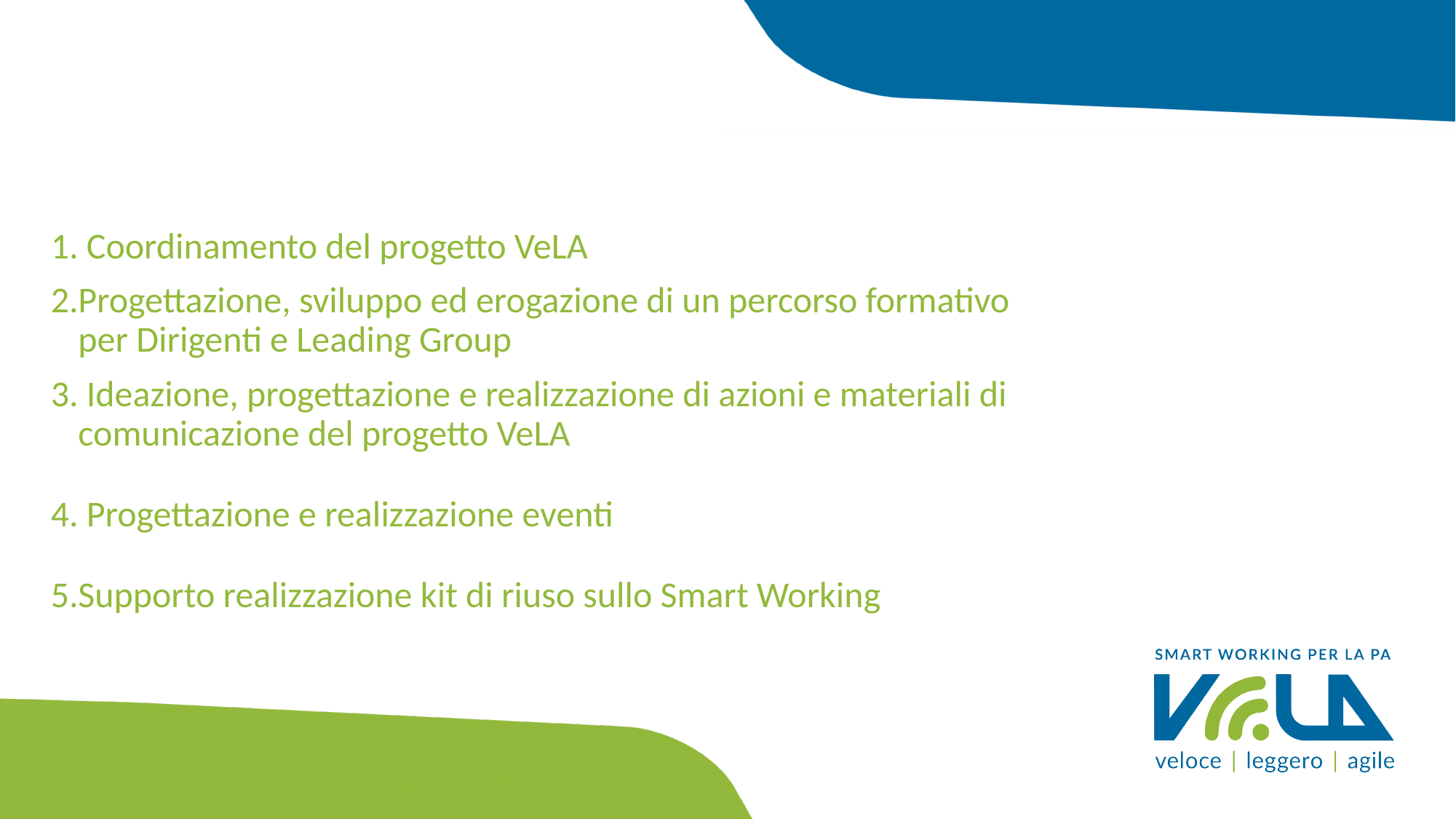

Coordinamento del progetto VeLA
Progettazione, sviluppo ed erogazione di un percorso formativo per Dirigenti e Leading Group
 Ideazione, progettazione e realizzazione di azioni e materiali di comunicazione del progetto VeLA
 Progettazione e realizzazione eventi
Supporto realizzazione kit di riuso sullo Smart Working